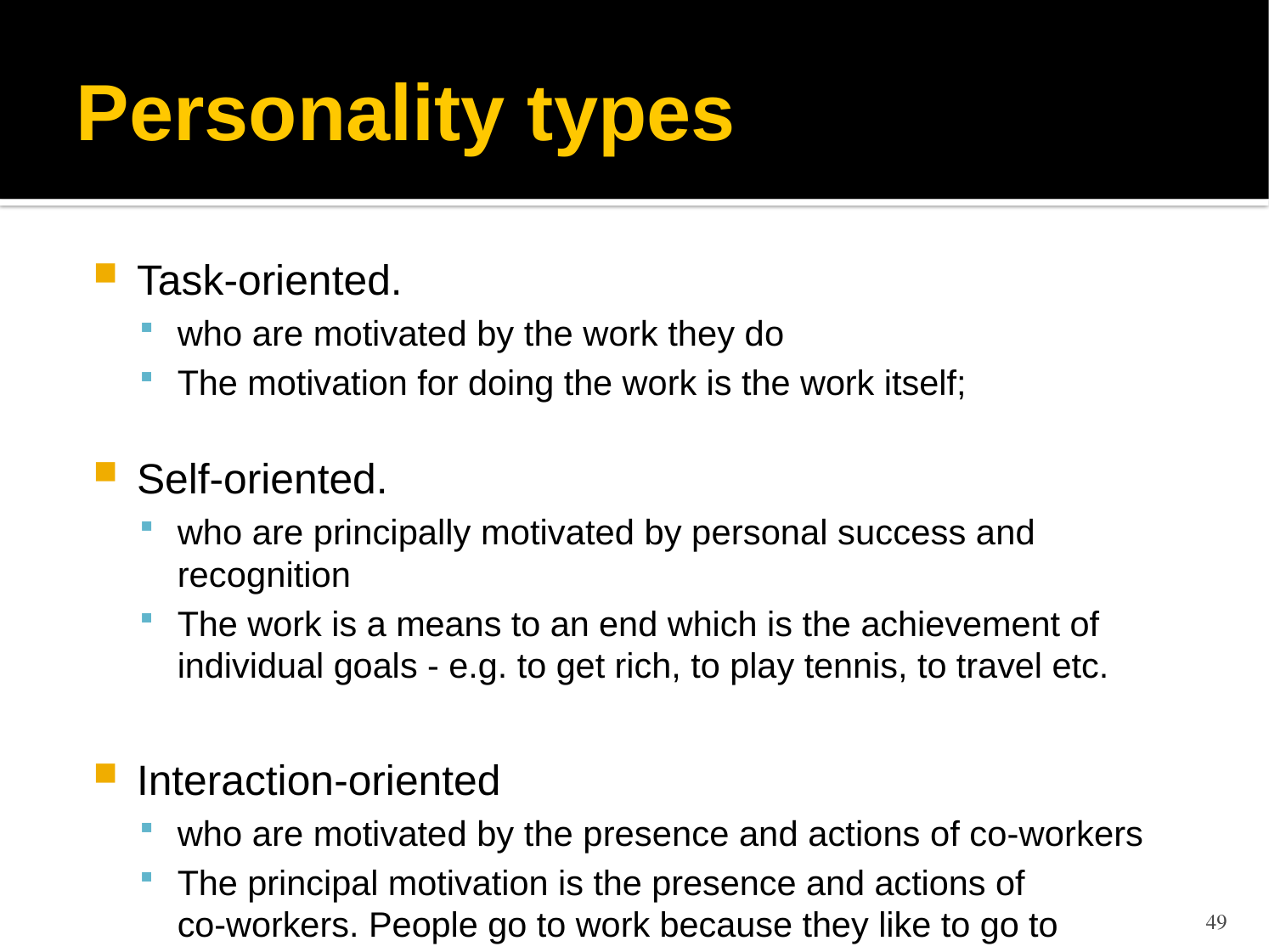

# Personality types
Task-oriented.
who are motivated by the work they do
The motivation for doing the work is the work itself;

Self-oriented.
who are principally motivated by personal success and recognition
The work is a means to an end which is the achievement of individual goals - e.g. to get rich, to play tennis, to travel etc.

Interaction-oriented
who are motivated by the presence and actions of co-workers
The principal motivation is the presence and actions of
co-workers. People go to work because they like to go to
work.
49